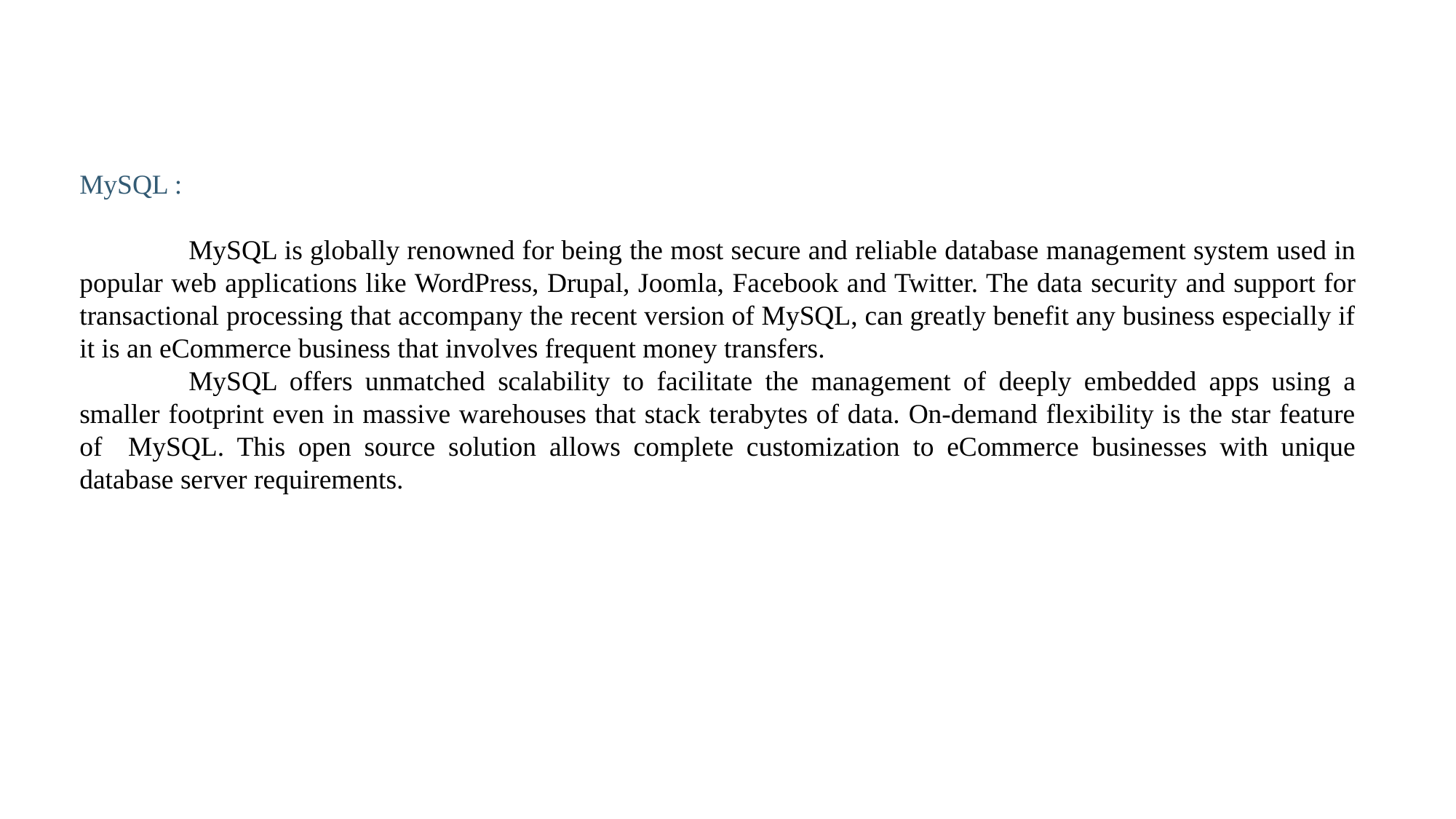

MySQL :

	MySQL is globally renowned for being the most secure and reliable database management system used in popular web applications like WordPress, Drupal, Joomla, Facebook and Twitter. The data security and support for transactional processing that accompany the recent version of MySQL, can greatly benefit any business especially if it is an eCommerce business that involves frequent money transfers.
	MySQL offers unmatched scalability to facilitate the management of deeply embedded apps using a smaller footprint even in massive warehouses that stack terabytes of data. On-demand flexibility is the star feature of  MySQL. This open source solution allows complete customization to eCommerce businesses with unique database server requirements.